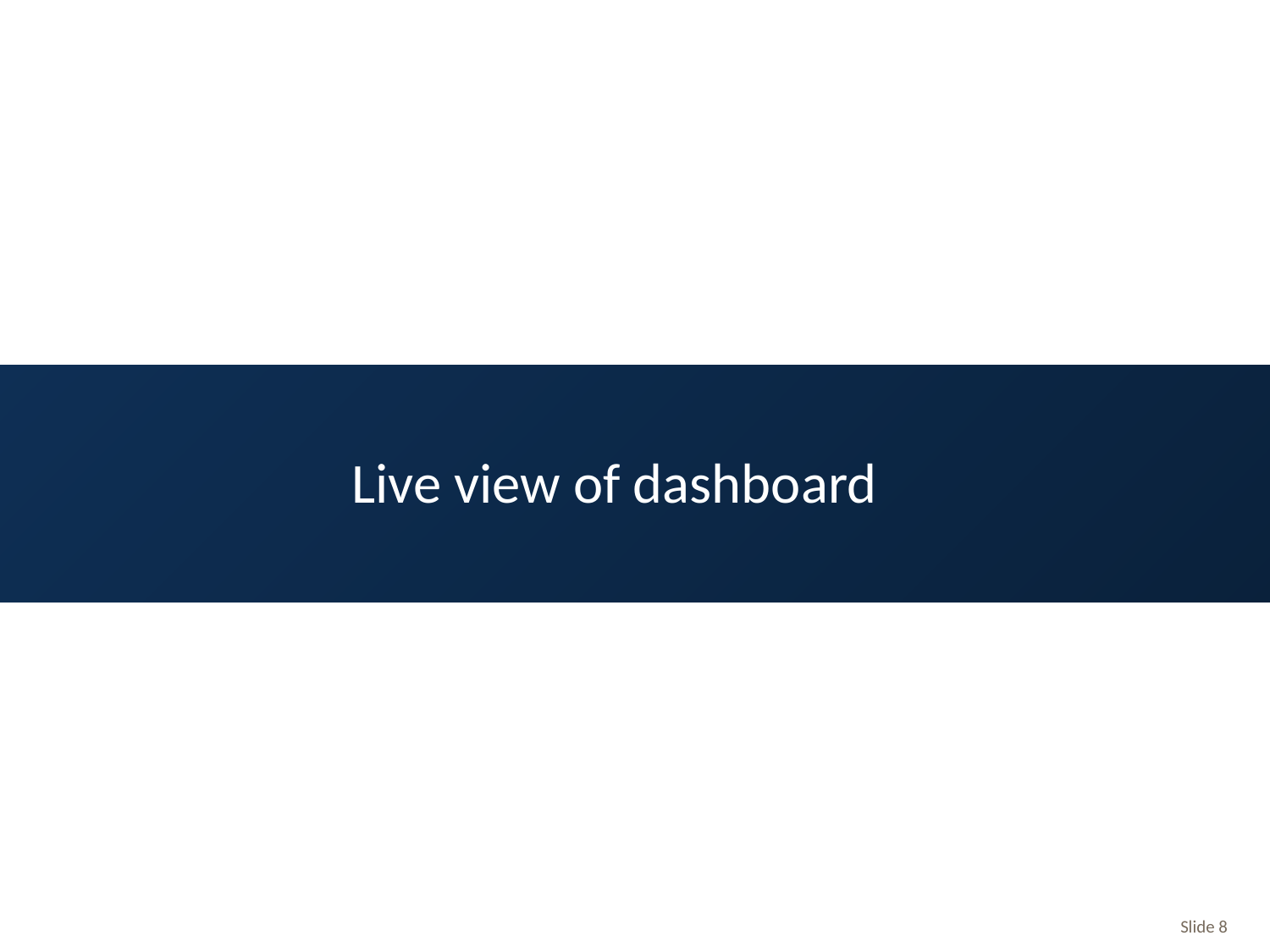

# Live view of deployed dashboard
Live view of dashboard
Slide 8